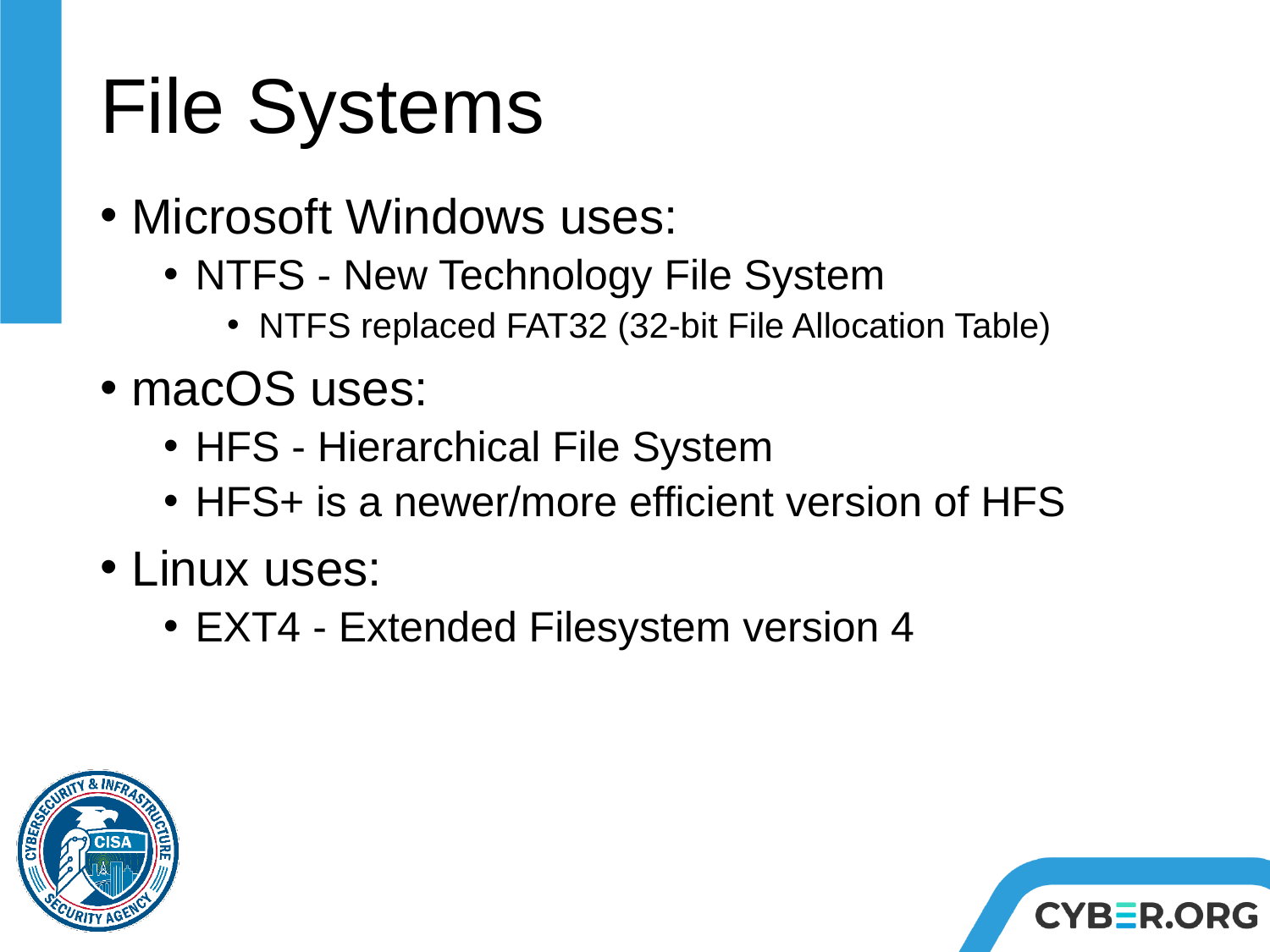

# File Systems
Microsoft Windows uses:
NTFS - New Technology File System
NTFS replaced FAT32 (32-bit File Allocation Table)
macOS uses:
HFS - Hierarchical File System
HFS+ is a newer/more efficient version of HFS
Linux uses:
EXT4 - Extended Filesystem version 4